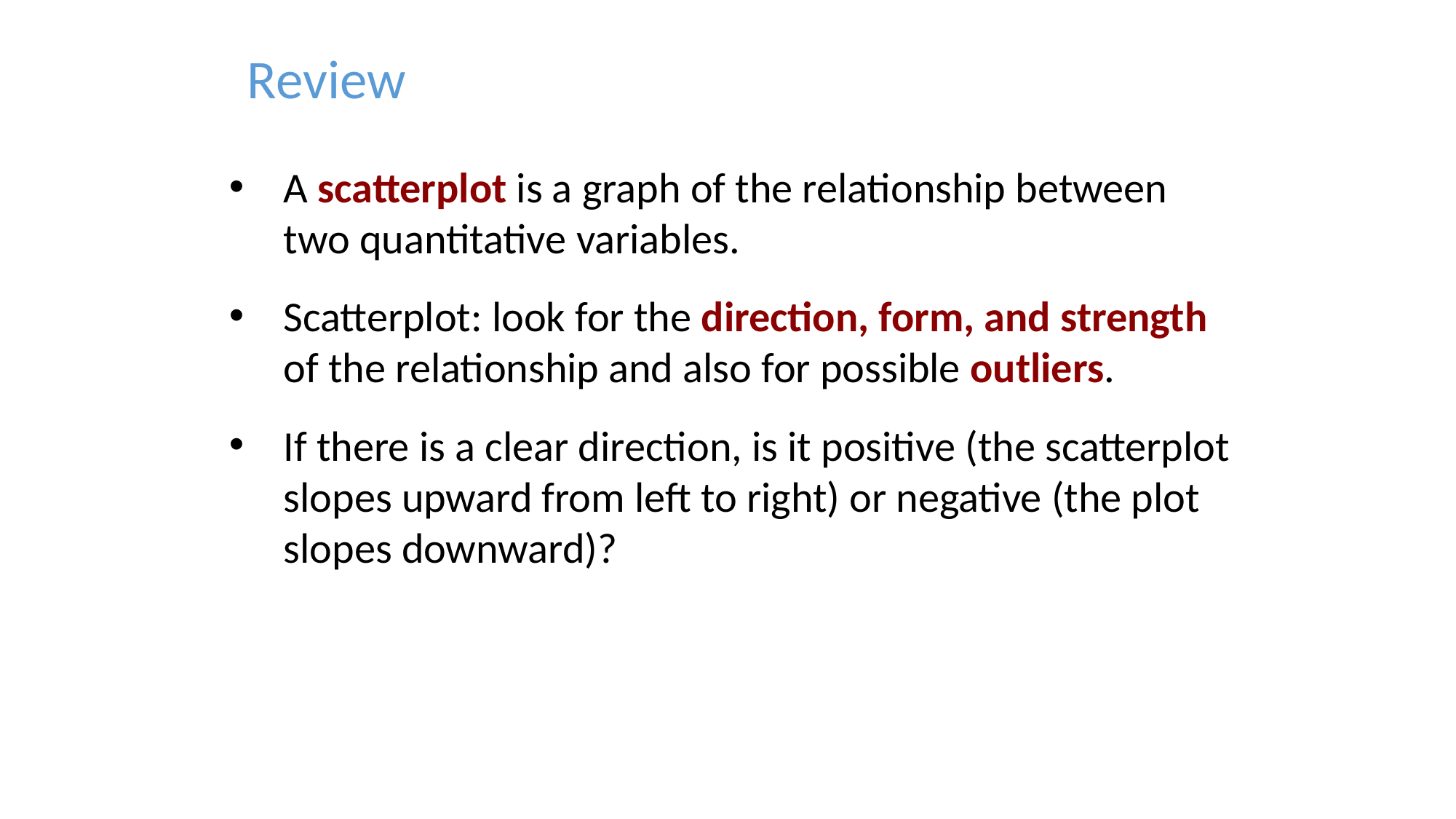

# Review
A scatterplot is a graph of the relationship between two quantitative variables.
Scatterplot: look for the direction, form, and strength of the relationship and also for possible outliers.
If there is a clear direction, is it positive (the scatterplot slopes upward from left to right) or negative (the plot slopes downward)?